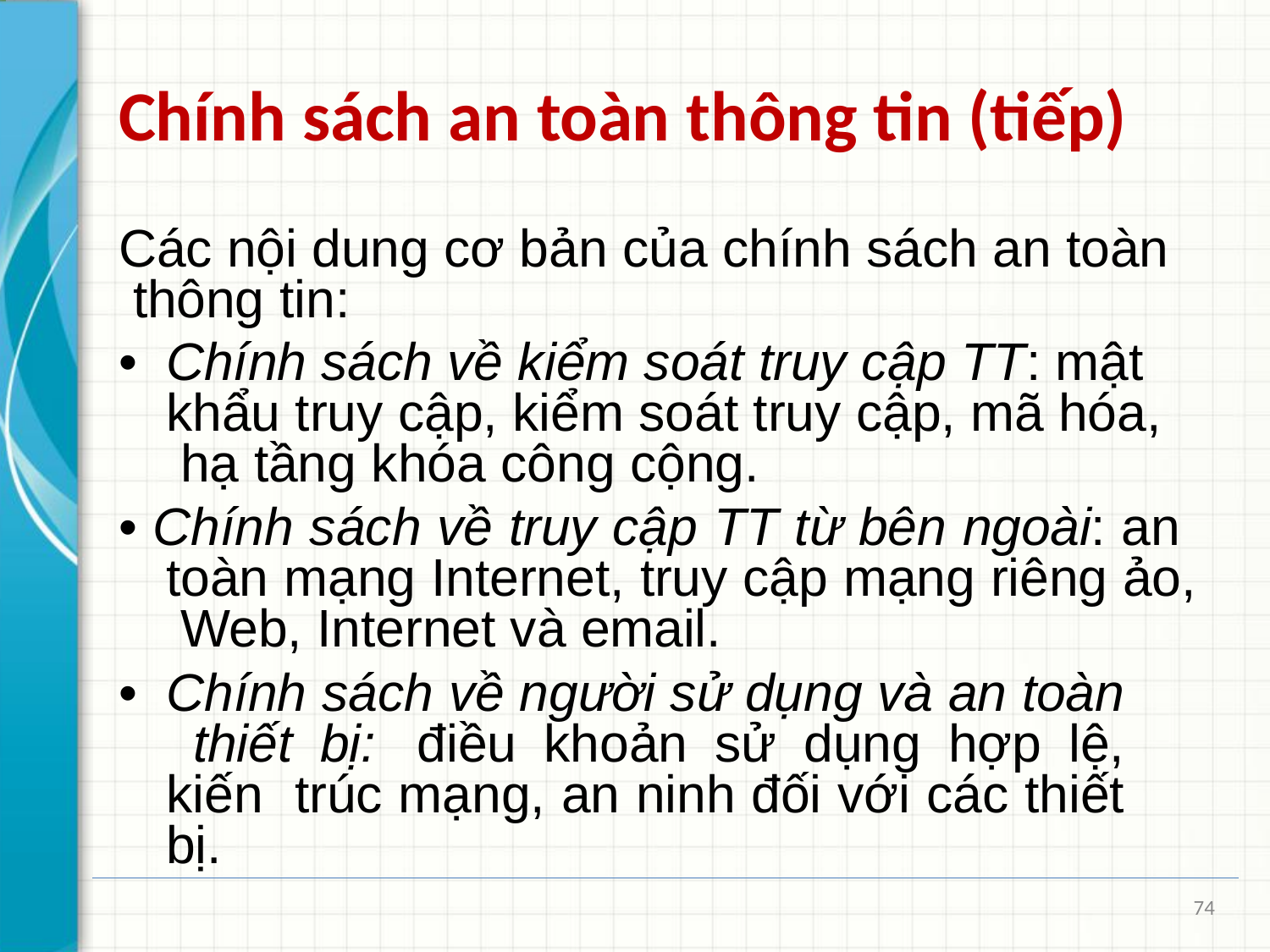

# Chính sách an toàn thông tin (tiếp)
Các nội dung cơ bản của chính sách an toàn  thông tin:
•	Chính sách về kiểm soát truy cập TT: mật  khẩu truy cập, kiểm soát truy cập, mã hóa,  hạ tầng khóa công cộng.
• Chính sách về truy cập TT từ bên ngoài: an  toàn mạng Internet, truy cập mạng riêng ảo,  Web, Internet và email.
• Chính sách về người sử dụng và an toàn  thiết bị: điều khoản sử dụng hợp lệ, kiến  trúc mạng, an ninh đối với các thiết bị.

74